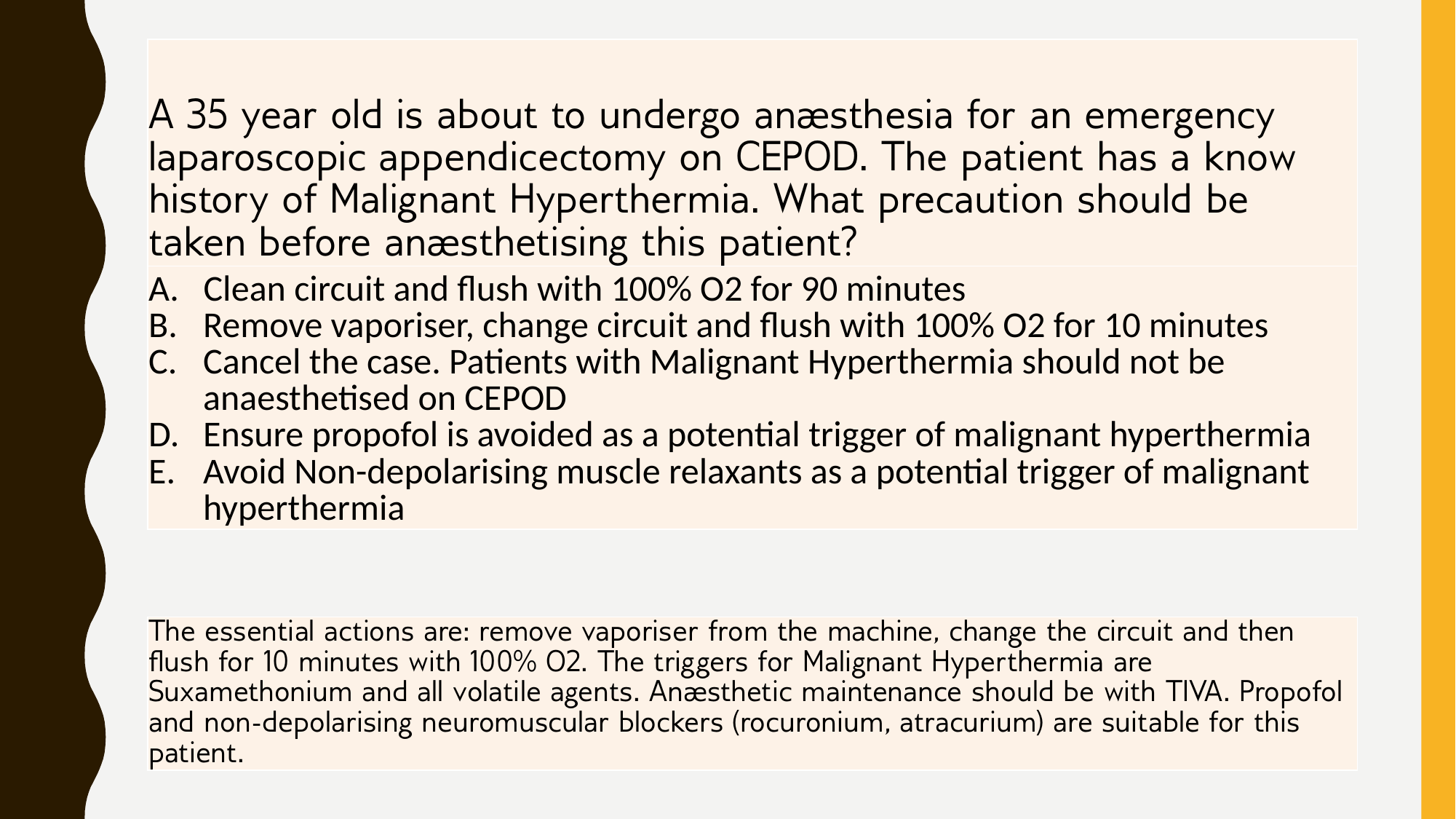

| A 35 year old is about to undergo anaesthesia for an emergency laparoscopic appendicectomy on CEPOD. The patient has a know history of Malignant Hyperthermia. What precaution should be taken before anaesthetising this patient? |
| --- |
| Clean circuit and flush with 100% O2 for 90 minutes Remove vaporiser, change circuit and flush with 100% O2 for 10 minutes Cancel the case. Patients with Malignant Hyperthermia should not be anaesthetised on CEPOD Ensure propofol is avoided as a potential trigger of malignant hyperthermia Avoid Non-depolarising muscle relaxants as a potential trigger of malignant hyperthermia |
| --- |
| The essential actions are: remove vaporiser from the machine, change the circuit and then flush for 10 minutes with 100% O2. The triggers for Malignant Hyperthermia are Suxamethonium and all volatile agents. Anaesthetic maintenance should be with TIVA. Propofol and non-depolarising neuromuscular blockers (rocuronium, atracurium) are suitable for this patient. |
| --- |